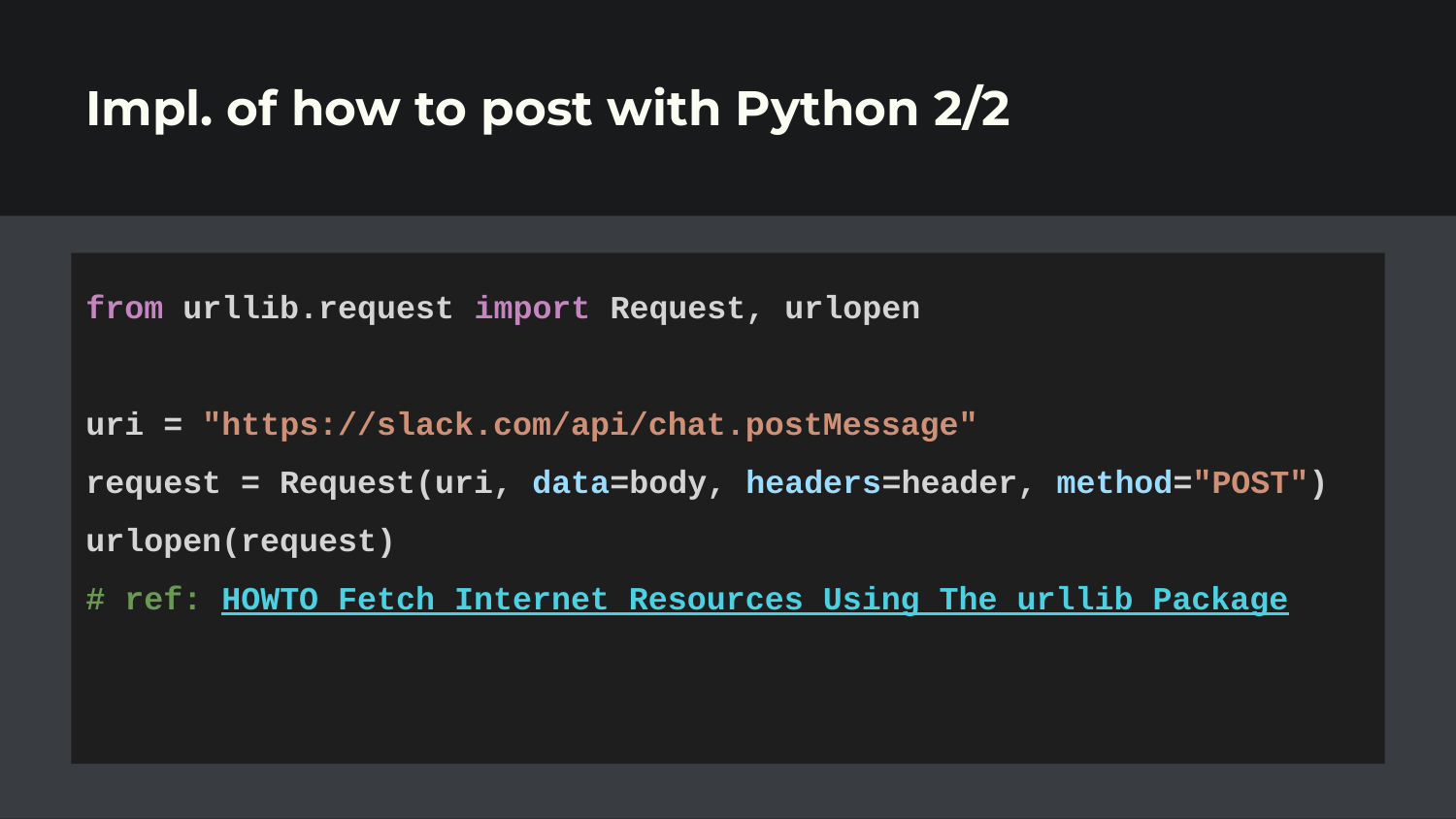

# Impl. of how to post with Python 2/2
from urllib.request import Request, urlopen

uri = "https://slack.com/api/chat.postMessage"
request = Request(uri, data=body, headers=header, method="POST")
urlopen(request)
# ref: HOWTO Fetch Internet Resources Using The urllib Package